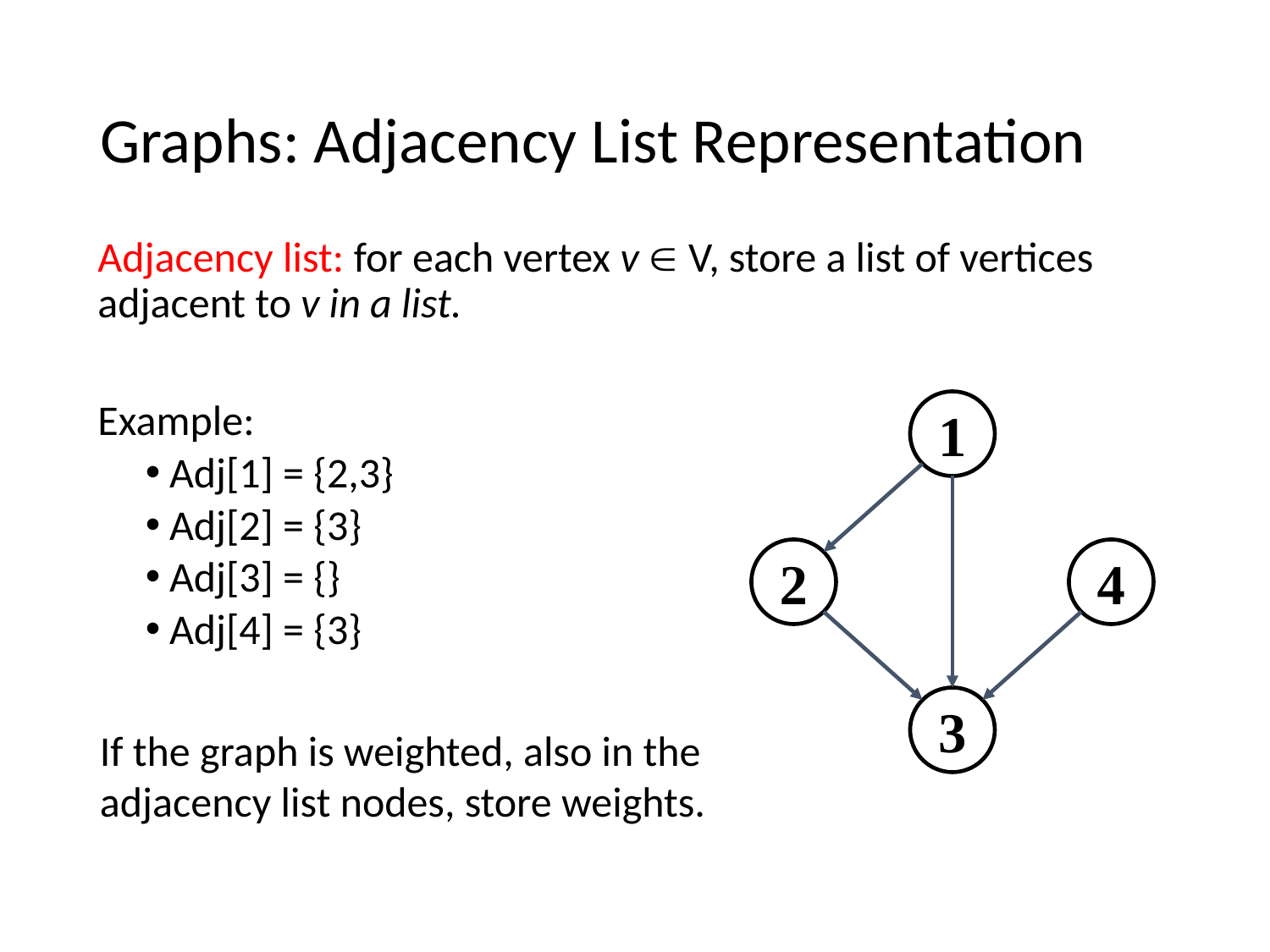

# Graphs: Adjacency List Representation
Adjacency list: for each vertex v ∈ V, store a list of vertices adjacent to v in a list.

Example:
Adj[1] = {2,3}
Adj[2] = {3}
Adj[3] = {}
Adj[4] = {3}
1
2
4
3
If the graph is weighted, also in the adjacency list nodes, store weights.